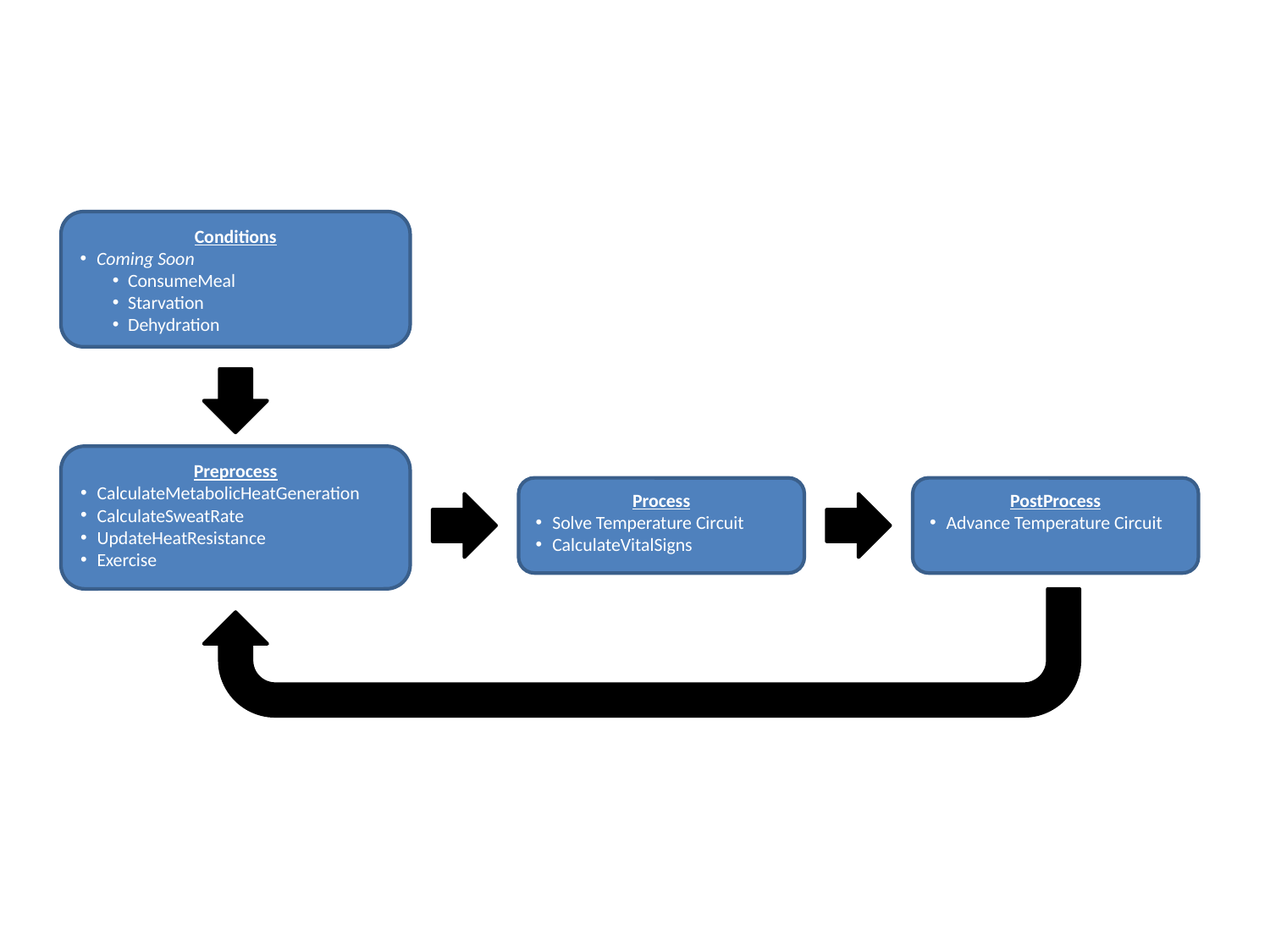

Conditions
Coming Soon
ConsumeMeal
Starvation
Dehydration

Preprocess
CalculateMetabolicHeatGeneration
CalculateSweatRate
UpdateHeatResistance
Exercise
Process
Solve Temperature Circuit
CalculateVitalSigns
PostProcess
Advance Temperature Circuit